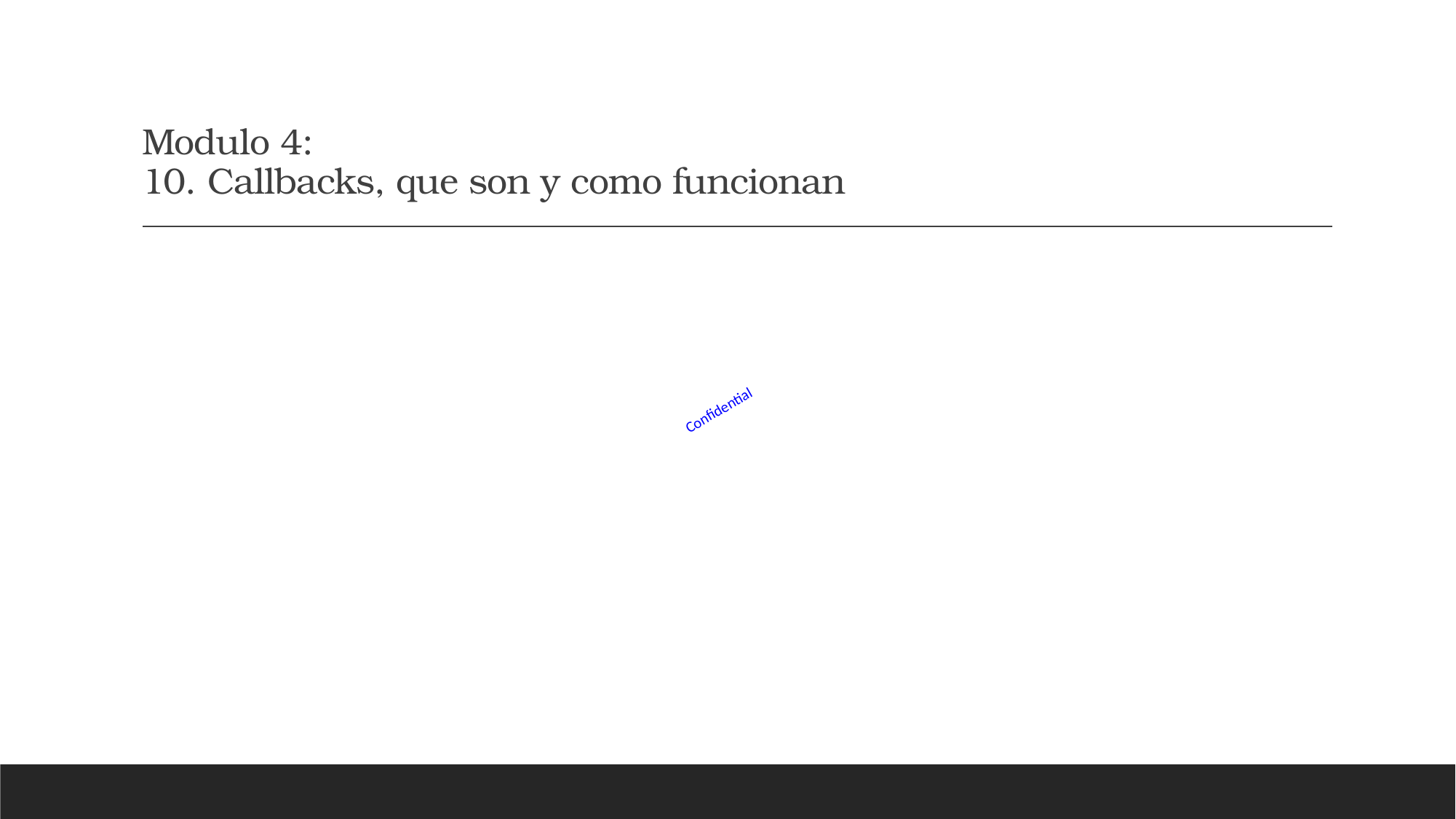

# Modulo 4: 10. Callbacks, que son y como funcionan